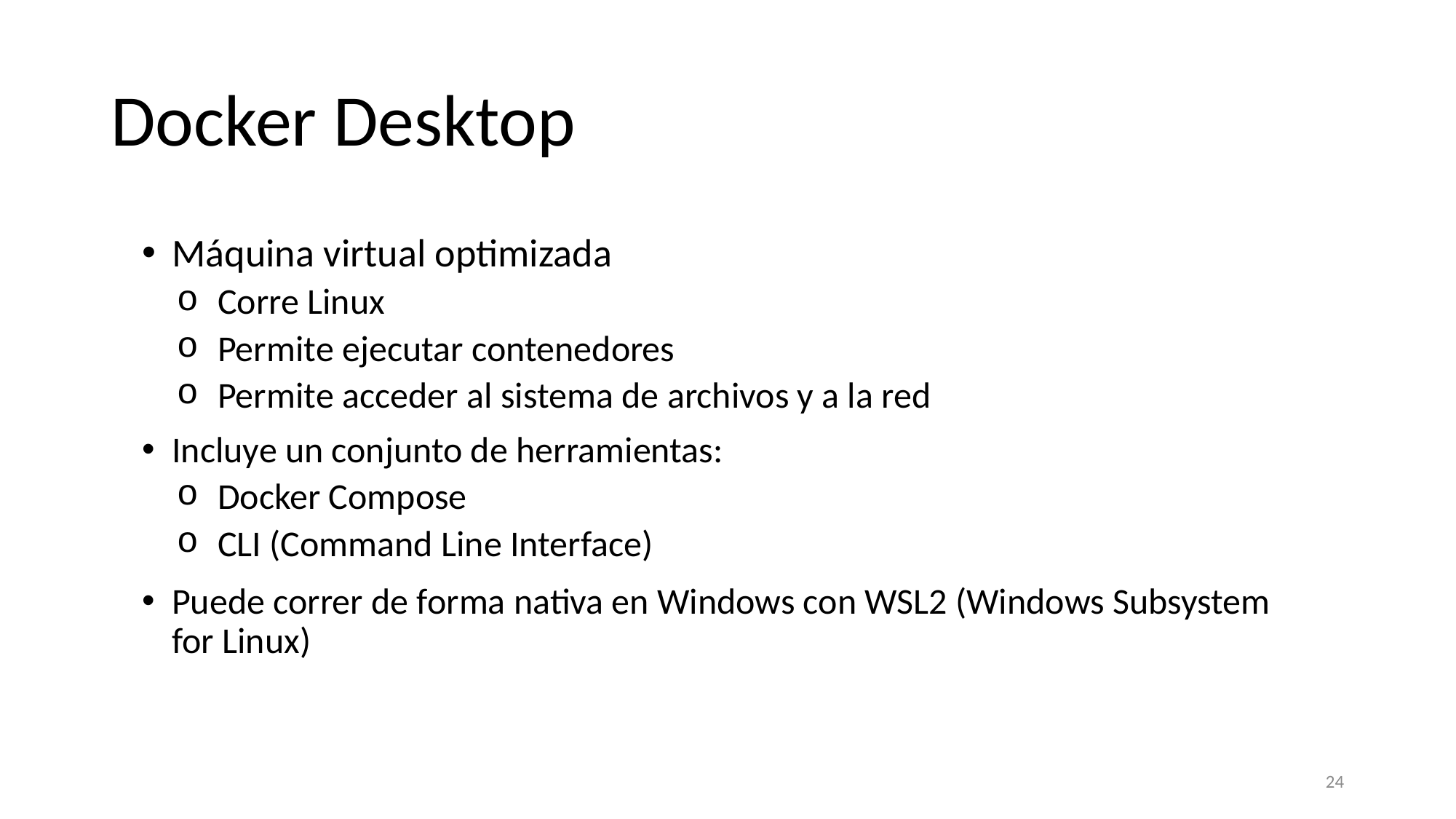

# Docker Desktop
Máquina virtual optimizada
Corre Linux
Permite ejecutar contenedores
Permite acceder al sistema de archivos y a la red
Incluye un conjunto de herramientas:
Docker Compose
CLI (Command Line Interface)
Puede correr de forma nativa en Windows con WSL2 (Windows Subsystem for Linux)
24